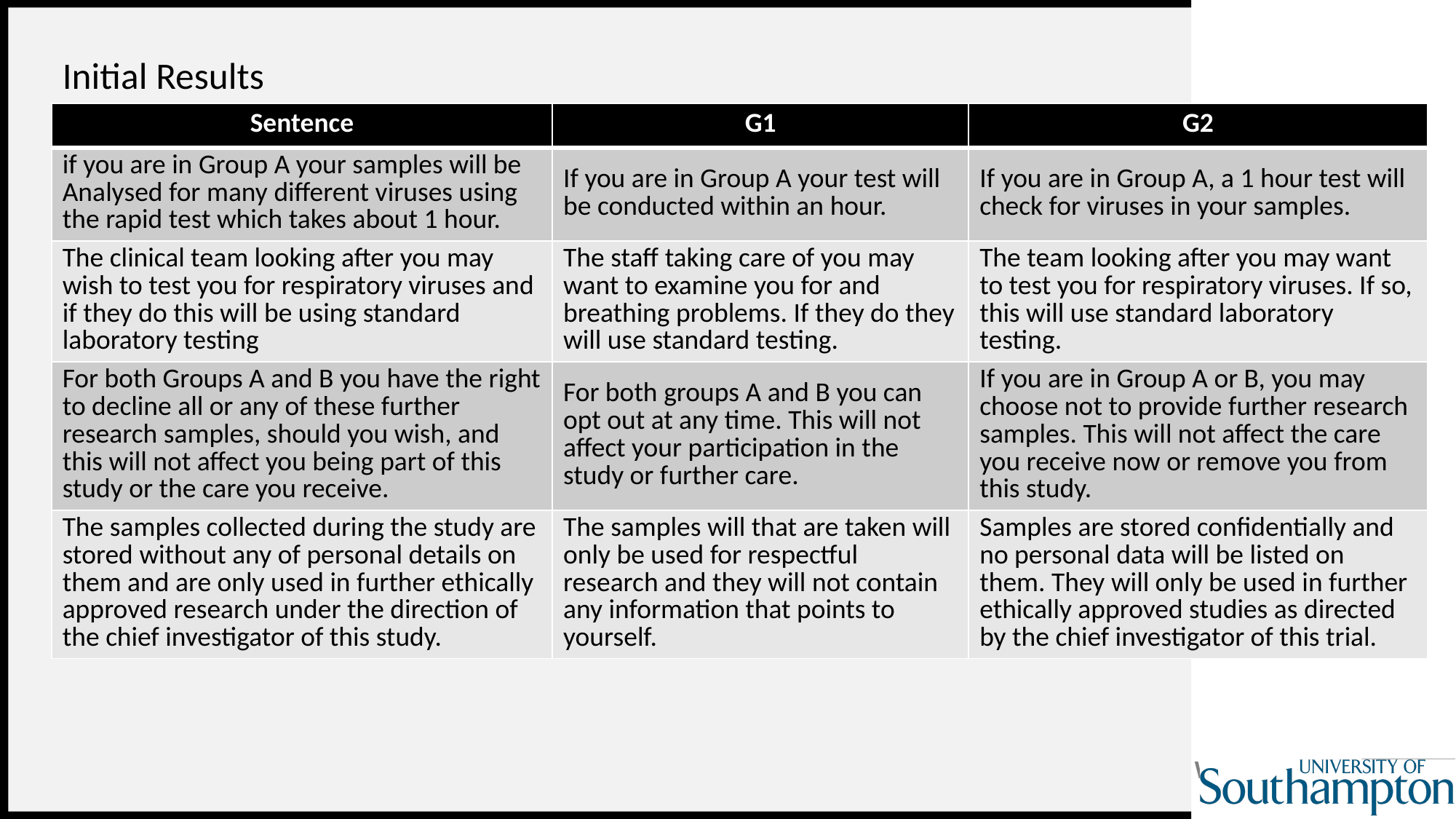

# Initial Results
| Sentence | G1 | G2 |
| --- | --- | --- |
| if you are in Group A your samples will be Analysed for many different viruses using the rapid test which takes about 1 hour. | If you are in Group A your test will be conducted within an hour. | If you are in Group A, a 1 hour test will check for viruses in your samples. |
| The clinical team looking after you may wish to test you for respiratory viruses and if they do this will be using standard laboratory testing | The staff taking care of you may want to examine you for and breathing problems. If they do they will use standard testing. | The team looking after you may want to test you for respiratory viruses. If so, this will use standard laboratory testing. |
| For both Groups A and B you have the right to decline all or any of these further research samples, should you wish, and this will not affect you being part of this study or the care you receive. | For both groups A and B you can opt out at any time. This will not affect your participation in the study or further care. | If you are in Group A or B, you may choose not to provide further research samples. This will not affect the care you receive now or remove you from this study. |
| The samples collected during the study are stored without any of personal details on them and are only used in further ethically approved research under the direction of the chief investigator of this study. | The samples will that are taken will only be used for respectful research and they will not contain any information that points to yourself. | Samples are stored confidentially and no personal data will be listed on them. They will only be used in further ethically approved studies as directed by the chief investigator of this trial. |